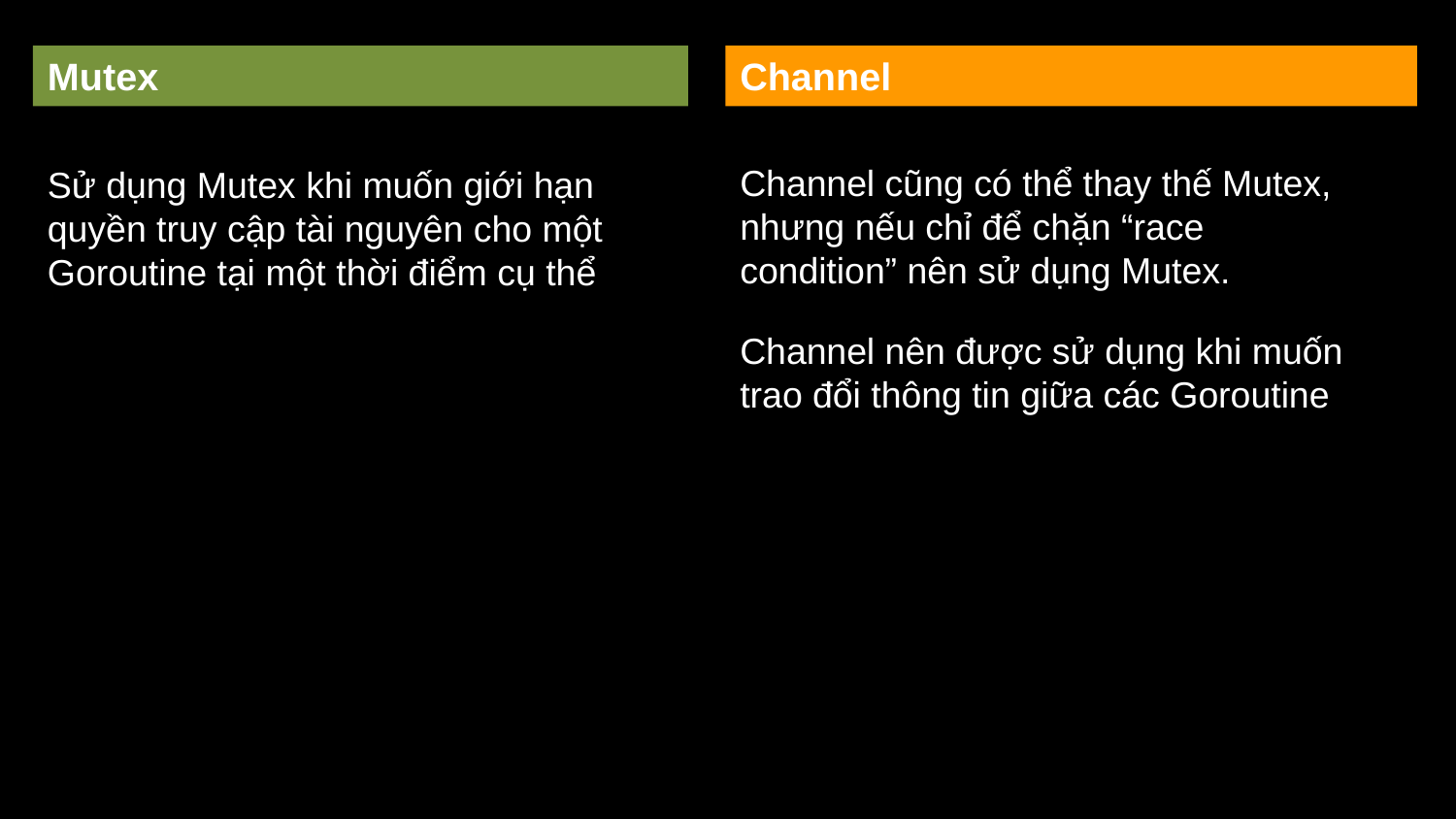

Mutex
Channel
Channel cũng có thể thay thế Mutex, nhưng nếu chỉ để chặn “race condition” nên sử dụng Mutex.
Channel nên được sử dụng khi muốn trao đổi thông tin giữa các Goroutine

Sử dụng Mutex khi muốn giới hạn quyền truy cập tài nguyên cho một Goroutine tại một thời điểm cụ thể